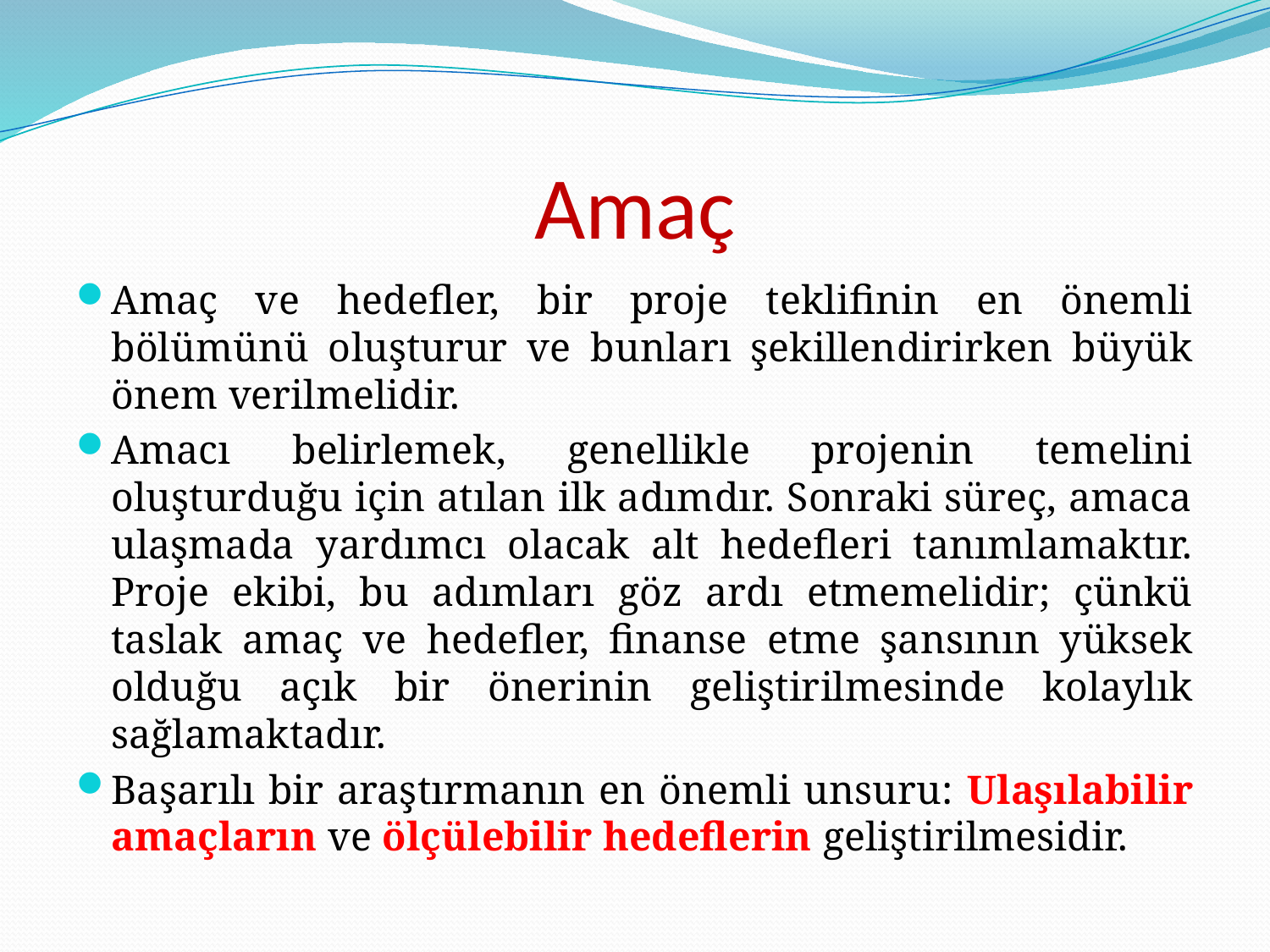

# Amaç
Amaç ve hedefler, bir proje teklifinin en önemli bölümünü oluşturur ve bunları şekillendirirken büyük önem verilmelidir.
Amacı belirlemek, genellikle projenin temelini oluşturduğu için atılan ilk adımdır. Sonraki süreç, amaca ulaşmada yardımcı olacak alt hedefleri tanımlamaktır. Proje ekibi, bu adımları göz ardı etmemelidir; çünkü taslak amaç ve hedefler, finanse etme şansının yüksek olduğu açık bir önerinin geliştirilmesinde kolaylık sağlamaktadır.
Başarılı bir araştırmanın en önemli unsuru: Ulaşılabilir amaçların ve ölçülebilir hedeflerin geliştirilmesidir.